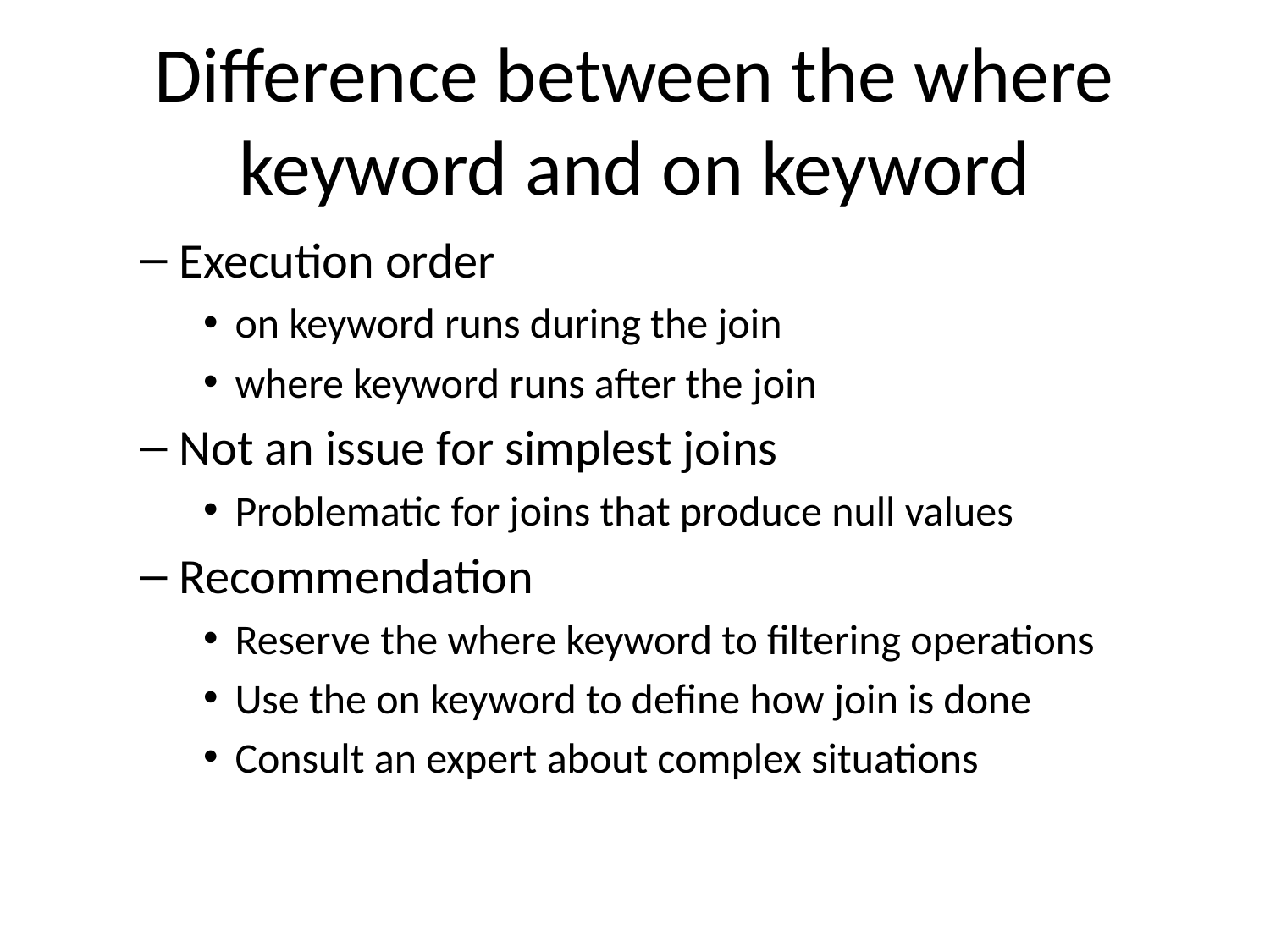

# Difference between the where keyword and on keyword
Execution order
on keyword runs during the join
where keyword runs after the join
Not an issue for simplest joins
Problematic for joins that produce null values
Recommendation
Reserve the where keyword to filtering operations
Use the on keyword to define how join is done
Consult an expert about complex situations